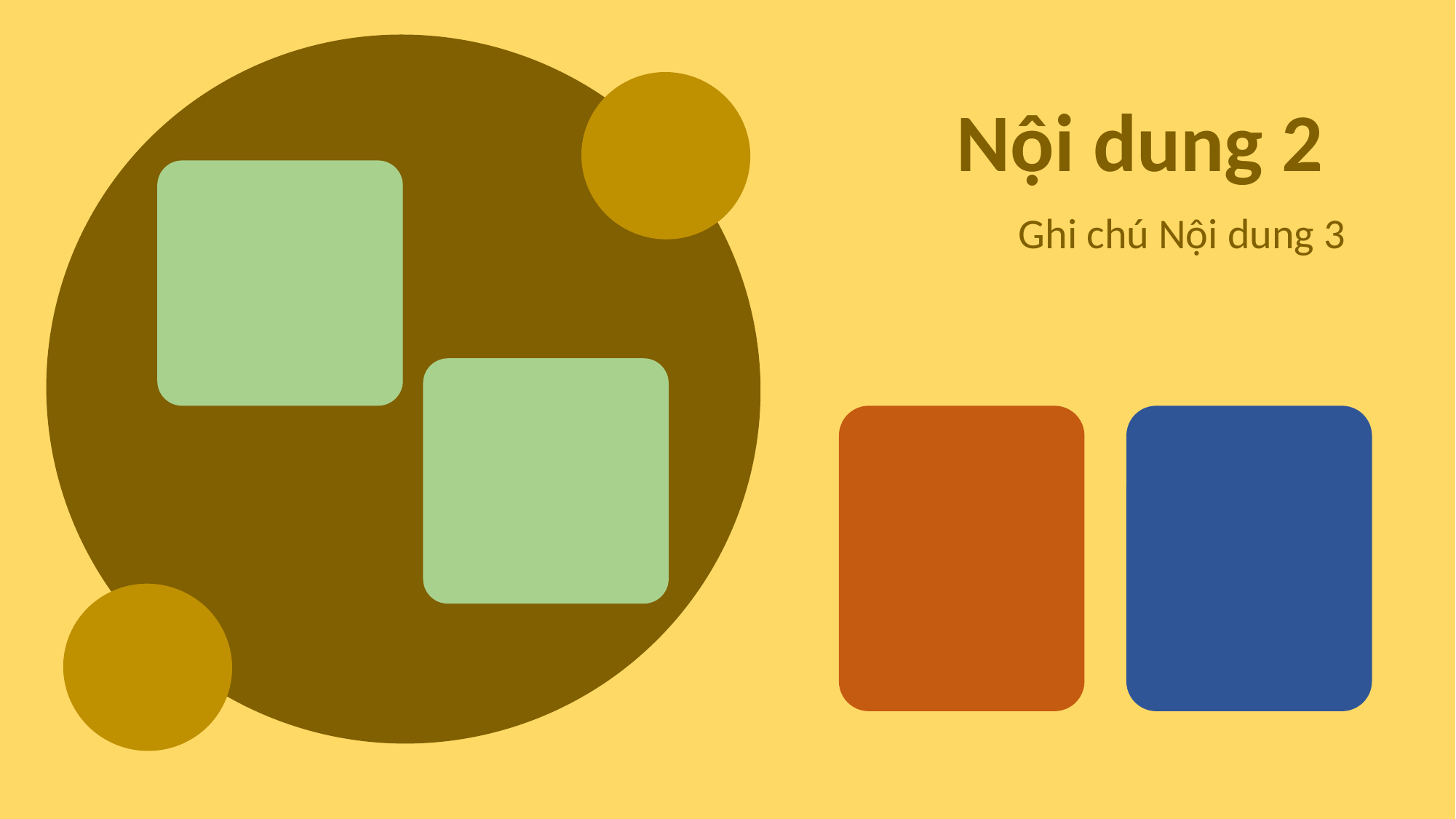

NỘI DUNG 1

Nội dung 2

Ghi chú Nội dung 3